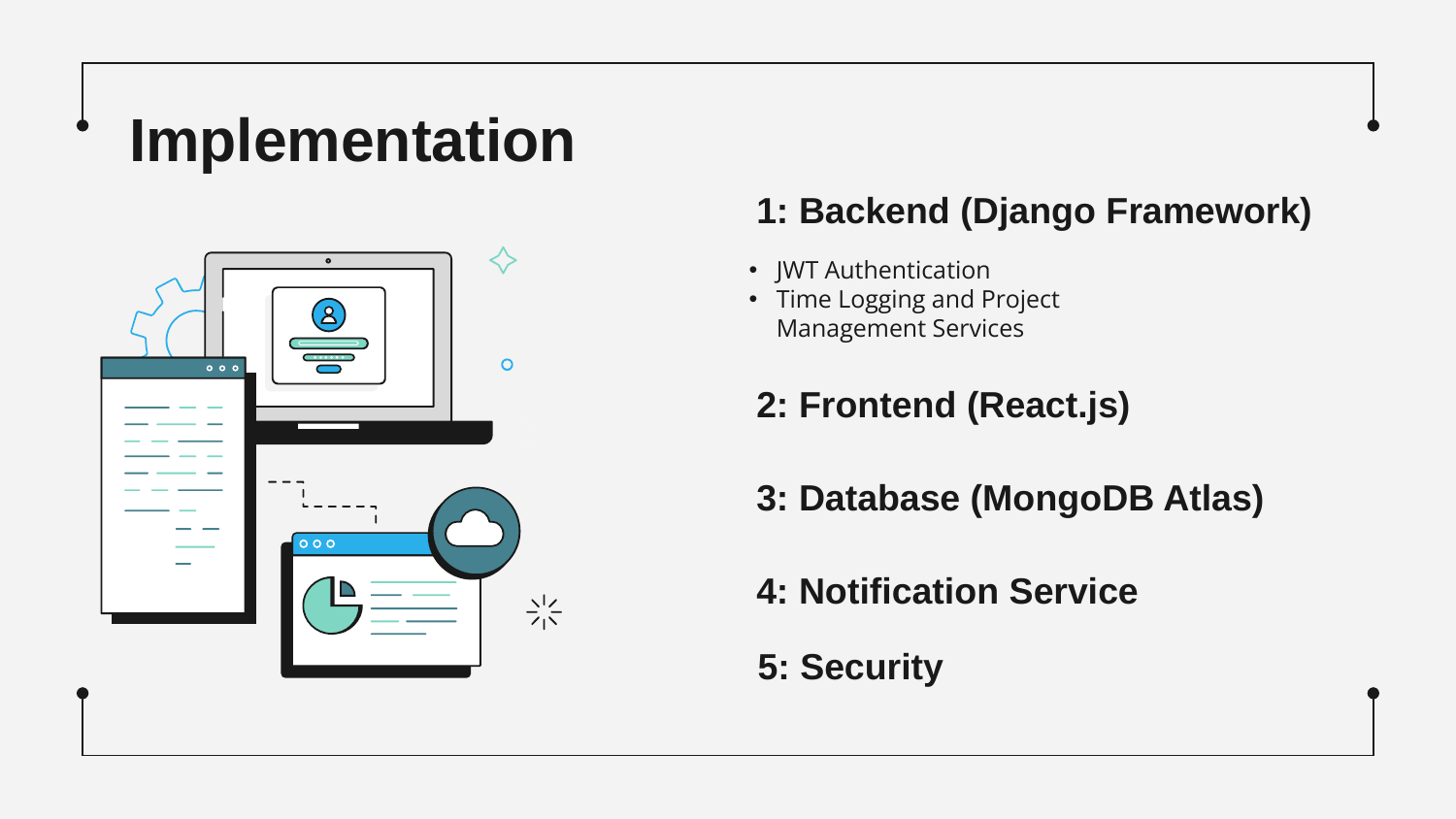

# Implementation
1: Backend (Django Framework)
JWT Authentication
Time Logging and Project Management Services

2: Frontend (React.js)
3: Database (MongoDB Atlas)
4: Notification Service
5: Security